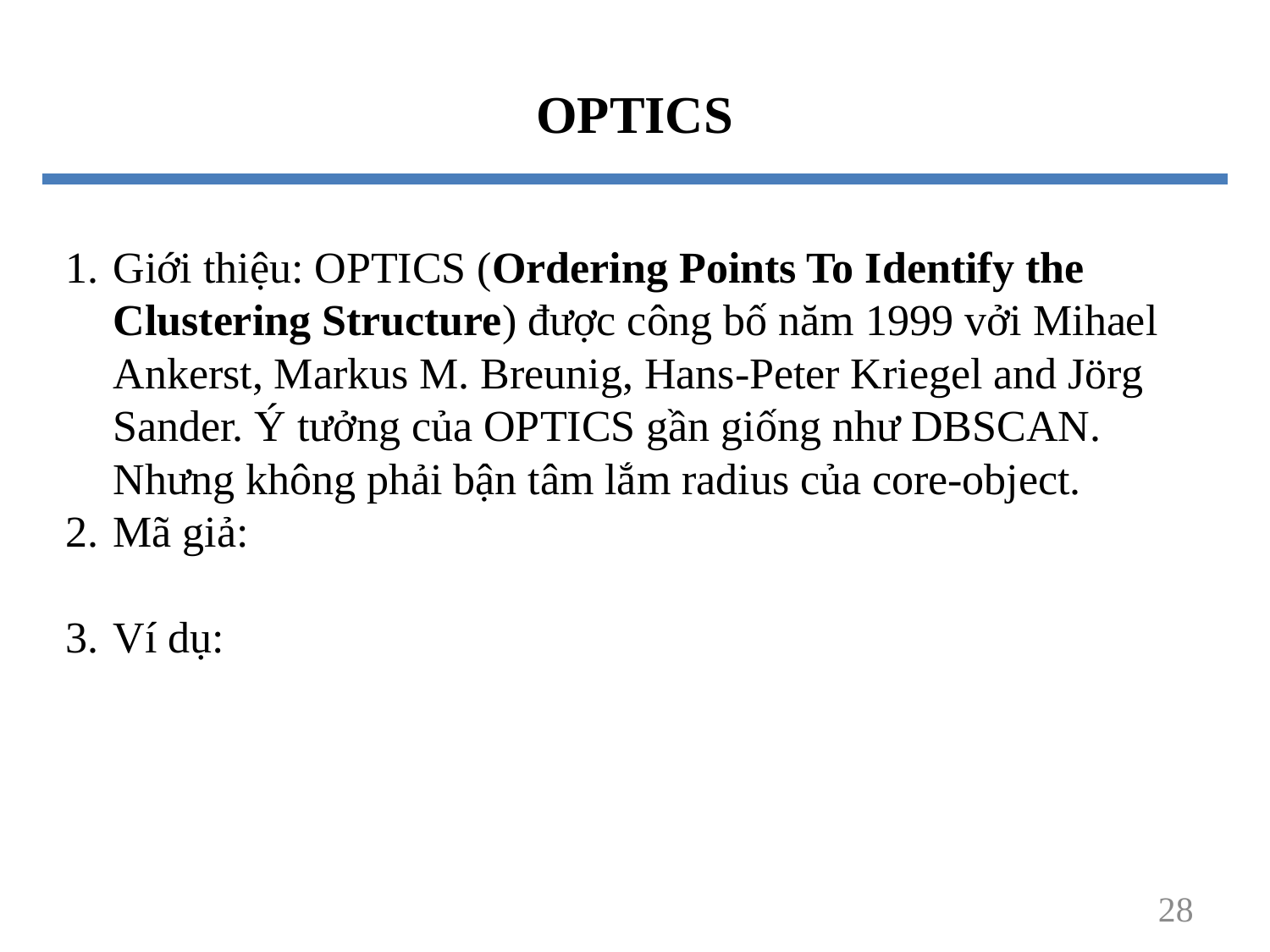

OPTICS
Giới thiệu: OPTICS (Ordering Points To Identify the Clustering Structure) được công bố năm 1999 vởi Mihael Ankerst, Markus M. Breunig, Hans-Peter Kriegel and Jörg Sander. Ý tưởng của OPTICS gần giống như DBSCAN. Nhưng không phải bận tâm lắm radius của core-object.
Mã giả:

Ví dụ:

28